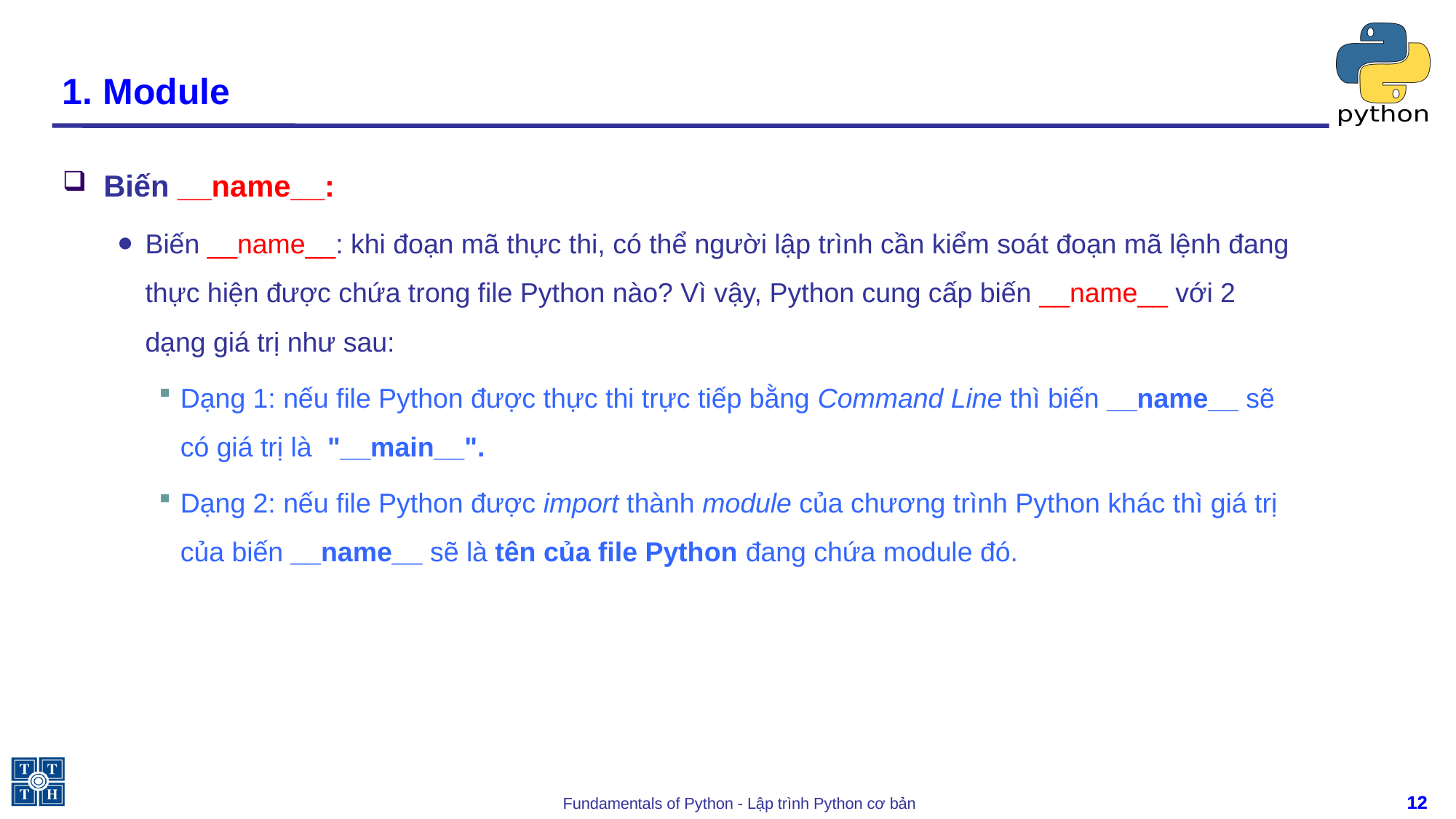

# 1. Module
Biến __name__:
Biến __name__: khi đoạn mã thực thi, có thể người lập trình cần kiểm soát đoạn mã lệnh đang thực hiện được chứa trong file Python nào? Vì vậy, Python cung cấp biến __name__ với 2 dạng giá trị như sau:
Dạng 1: nếu file Python được thực thi trực tiếp bằng Command Line thì biến __name__ sẽ có giá trị là  "__main__".
Dạng 2: nếu file Python được import thành module của chương trình Python khác thì giá trị của biến __name__ sẽ là tên của file Python đang chứa module đó.